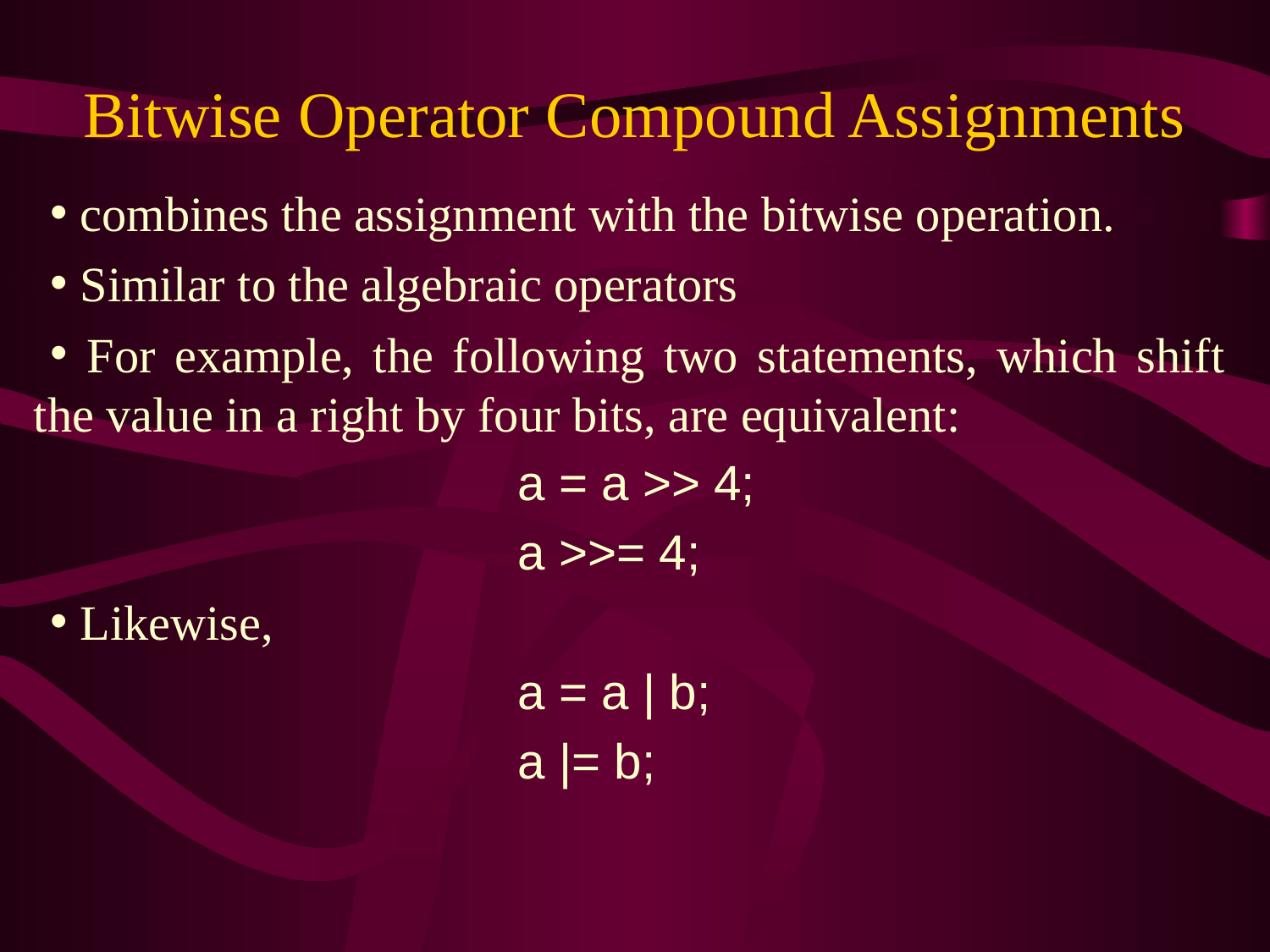

# Bitwise Operator Compound Assignments
 combines the assignment with the bitwise operation.
 Similar to the algebraic operators
 For example, the following two statements, which shift the value in a right by four bits, are equivalent:
				a = a >> 4;
				a >>= 4;
 Likewise,
				a = a | b;
				a |= b;